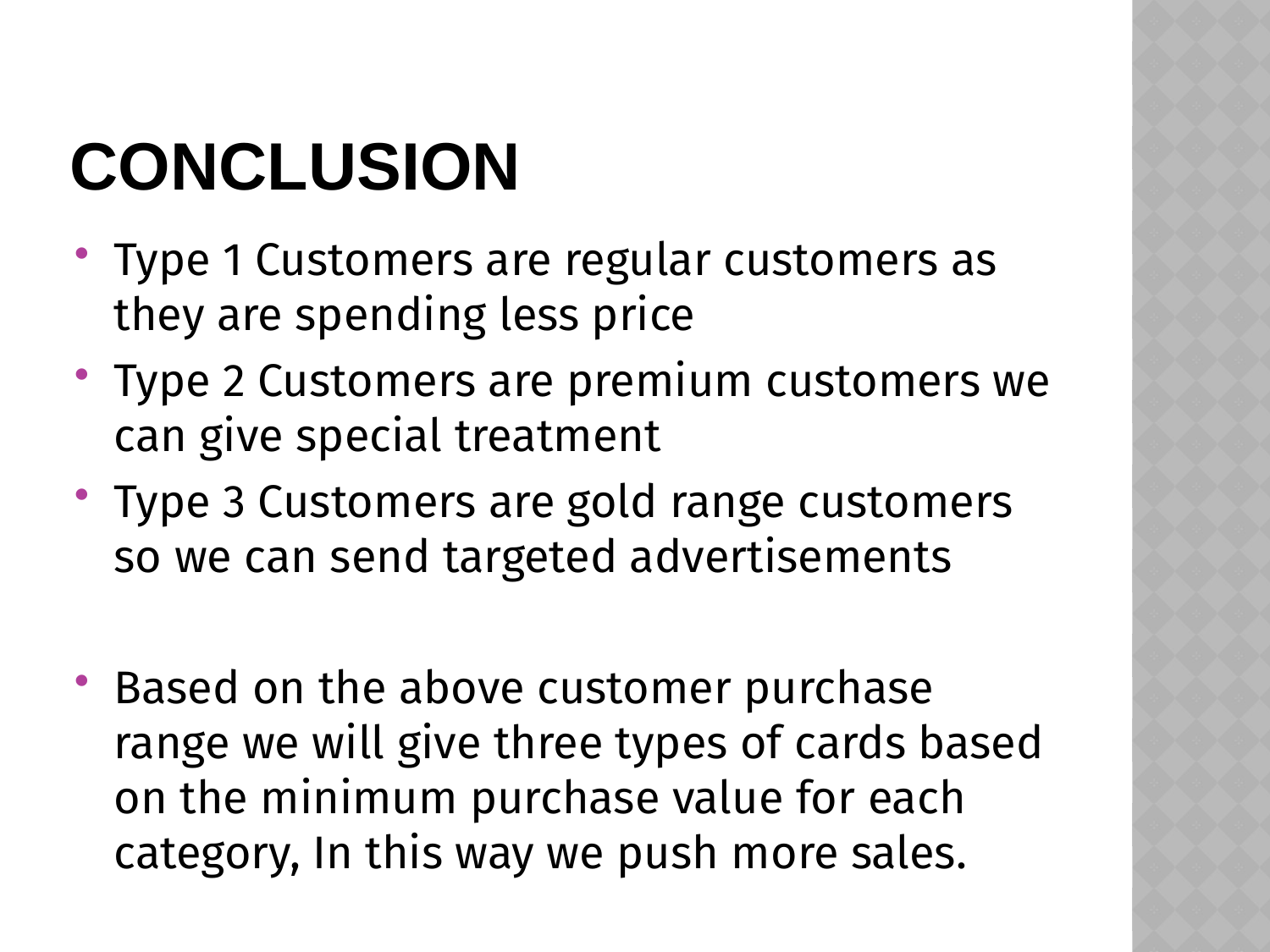

# conclusion
Type 1 Customers are regular customers as they are spending less price
Type 2 Customers are premium customers we can give special treatment
Type 3 Customers are gold range customers so we can send targeted advertisements

Based on the above customer purchase range we will give three types of cards based on the minimum purchase value for each category, In this way we push more sales.